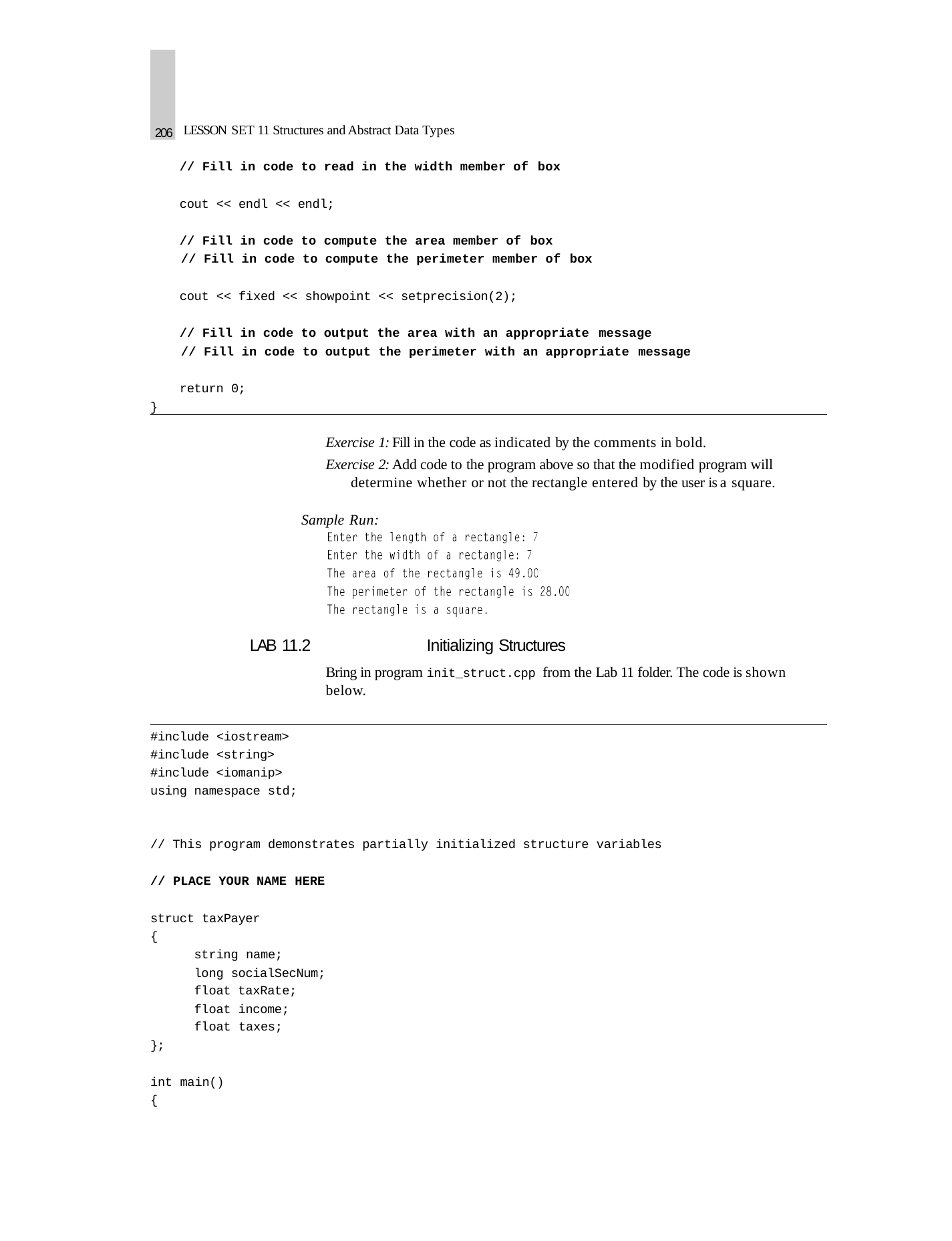

206
LESSON SET 11 Structures and Abstract Data Types
// Fill in code to read in the width member of box

cout << endl << endl;

// Fill in code to compute the area member of box
// Fill in code to compute the perimeter member of box

cout << fixed << showpoint << setprecision(2);

// Fill in code to output the area with an appropriate message
// Fill in code to output the perimeter with an appropriate message

return 0;
}

Exercise 1: Fill in the code as indicated by the comments in bold.
Exercise 2: Add code to the program above so that the modified program will  determine whether or not the rectangle entered by the user is a square.

Sample Run:

LAB 11.2	Initializing Structures
Bring in program init_struct.cpp from the Lab 11 folder. The code is shown  below.

#include <iostream>  #include <string>  #include <iomanip>  using namespace std;

// This program demonstrates partially initialized structure variables

// PLACE YOUR NAME HERE

struct taxPayer
{
string name;
long socialSecNum;  float taxRate;  float income;  float taxes;
};

int main()
{